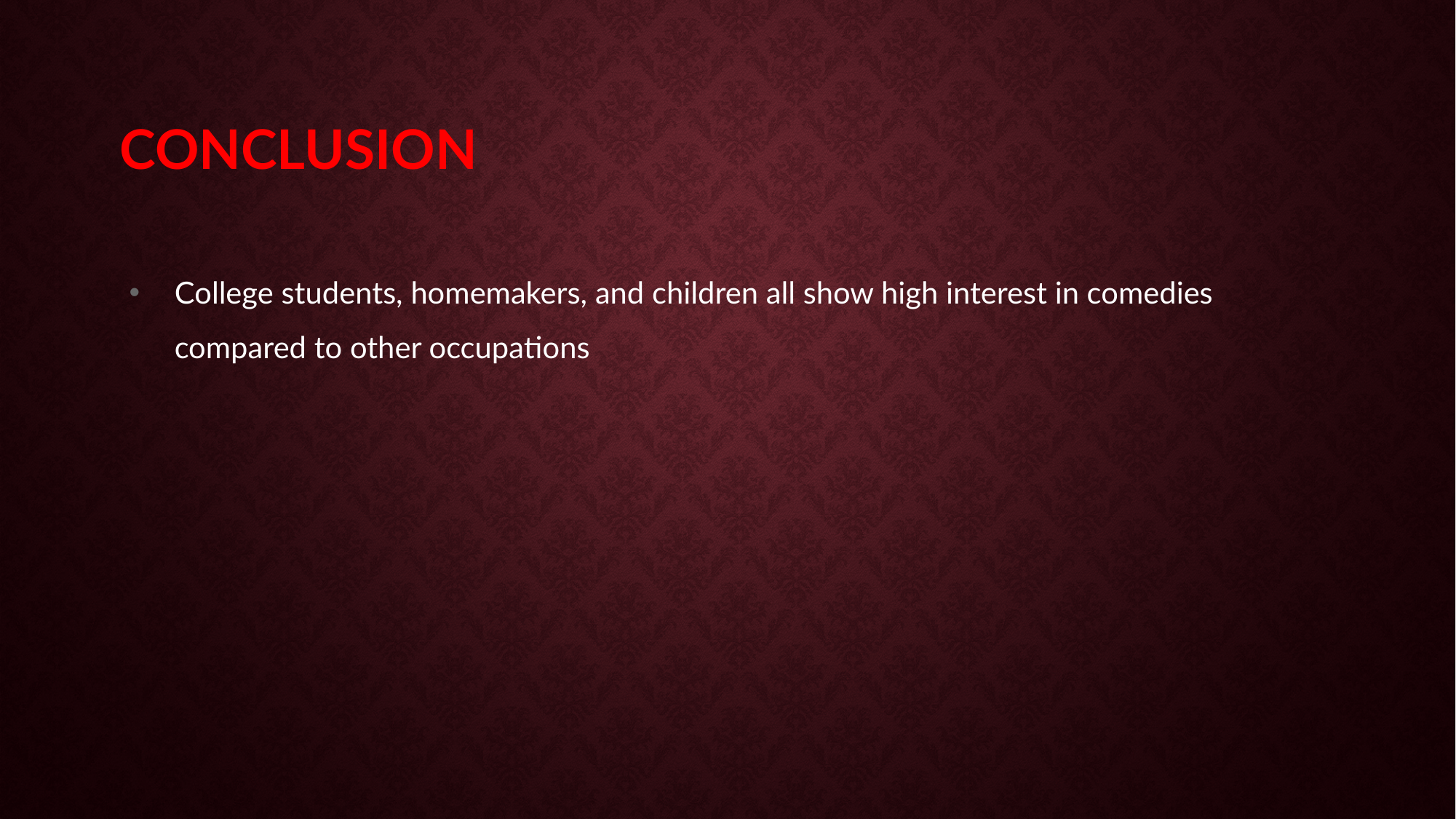

# Conclusion
College students, homemakers, and children all show high interest in comedies compared to other occupations